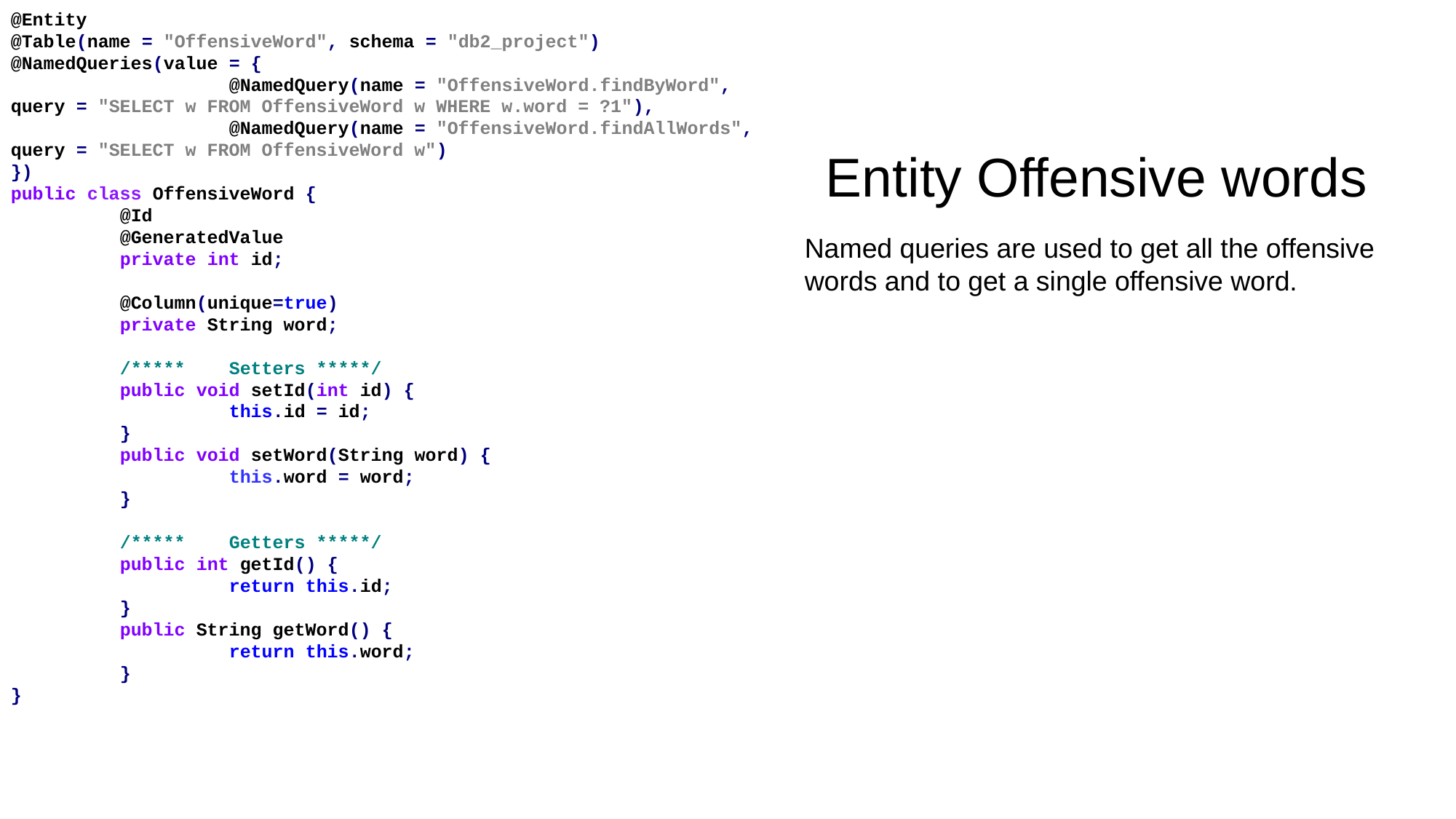

@Entity
@Table(name = "OffensiveWord", schema = "db2_project")
@NamedQueries(value = {
		@NamedQuery(name = "OffensiveWord.findByWord", query = "SELECT w FROM OffensiveWord w WHERE w.word = ?1"),
		@NamedQuery(name = "OffensiveWord.findAllWords", query = "SELECT w FROM OffensiveWord w")
})
public class OffensiveWord {
	@Id
	@GeneratedValue
	private int id;

	@Column(unique=true)
	private String word;

	/*****	Setters *****/
	public void setId(int id) {
		this.id = id;
	}
	public void setWord(String word) {
		this.word = word;
	}

	/*****	Getters *****/
	public int getId() {
		return this.id;
	}
	public String getWord() {
		return this.word;
	}
}
Entity Offensive words
Named queries are used to get all the offensive words and to get a single offensive word.